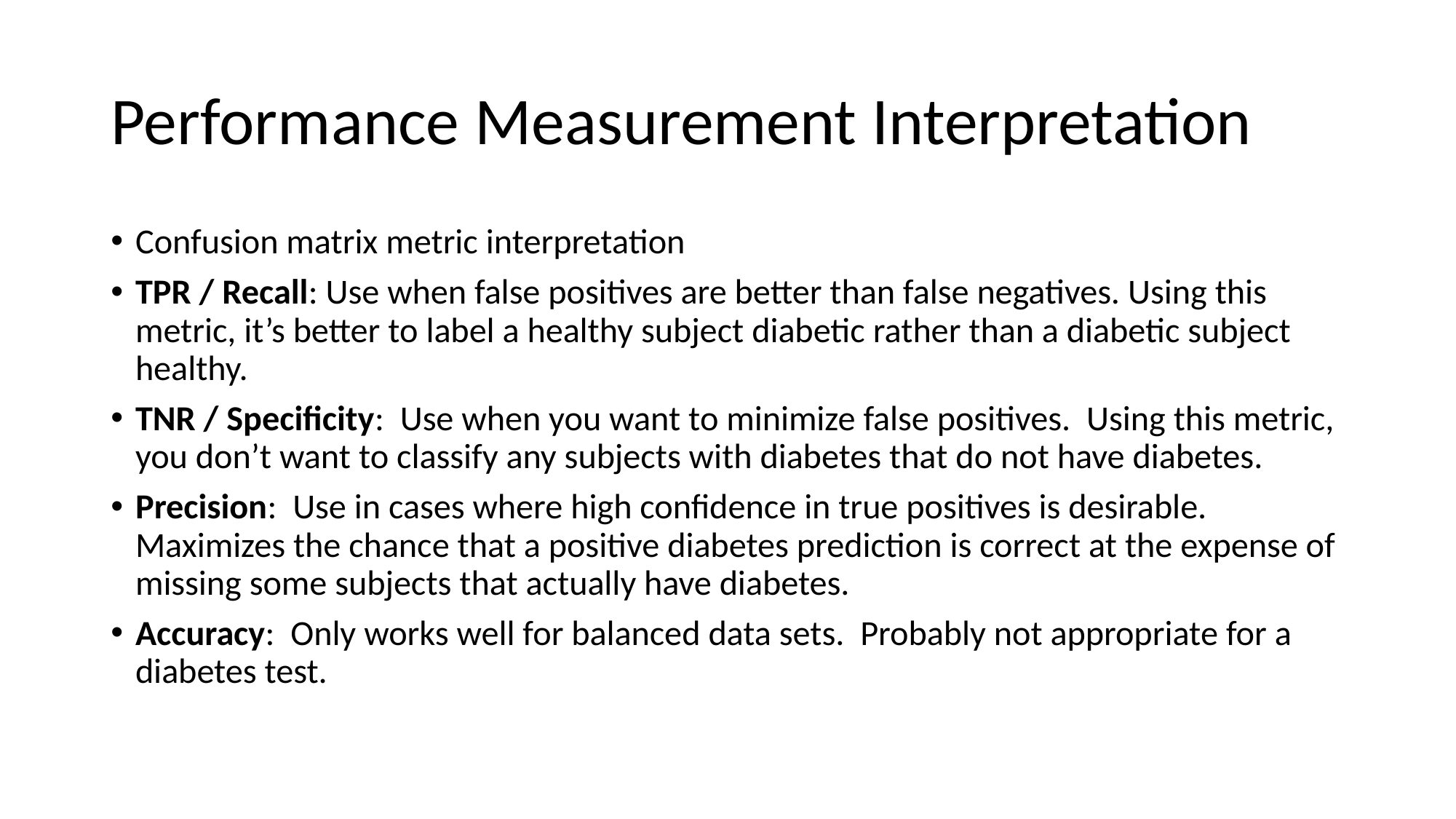

# Performance Measurement Interpretation
Confusion matrix metric interpretation
TPR / Recall: Use when false positives are better than false negatives. Using this metric, it’s better to label a healthy subject diabetic rather than a diabetic subject healthy.
TNR / Specificity:  Use when you want to minimize false positives.  Using this metric, you don’t want to classify any subjects with diabetes that do not have diabetes.
Precision:  Use in cases where high confidence in true positives is desirable.  Maximizes the chance that a positive diabetes prediction is correct at the expense of missing some subjects that actually have diabetes.
Accuracy:  Only works well for balanced data sets.  Probably not appropriate for a diabetes test.